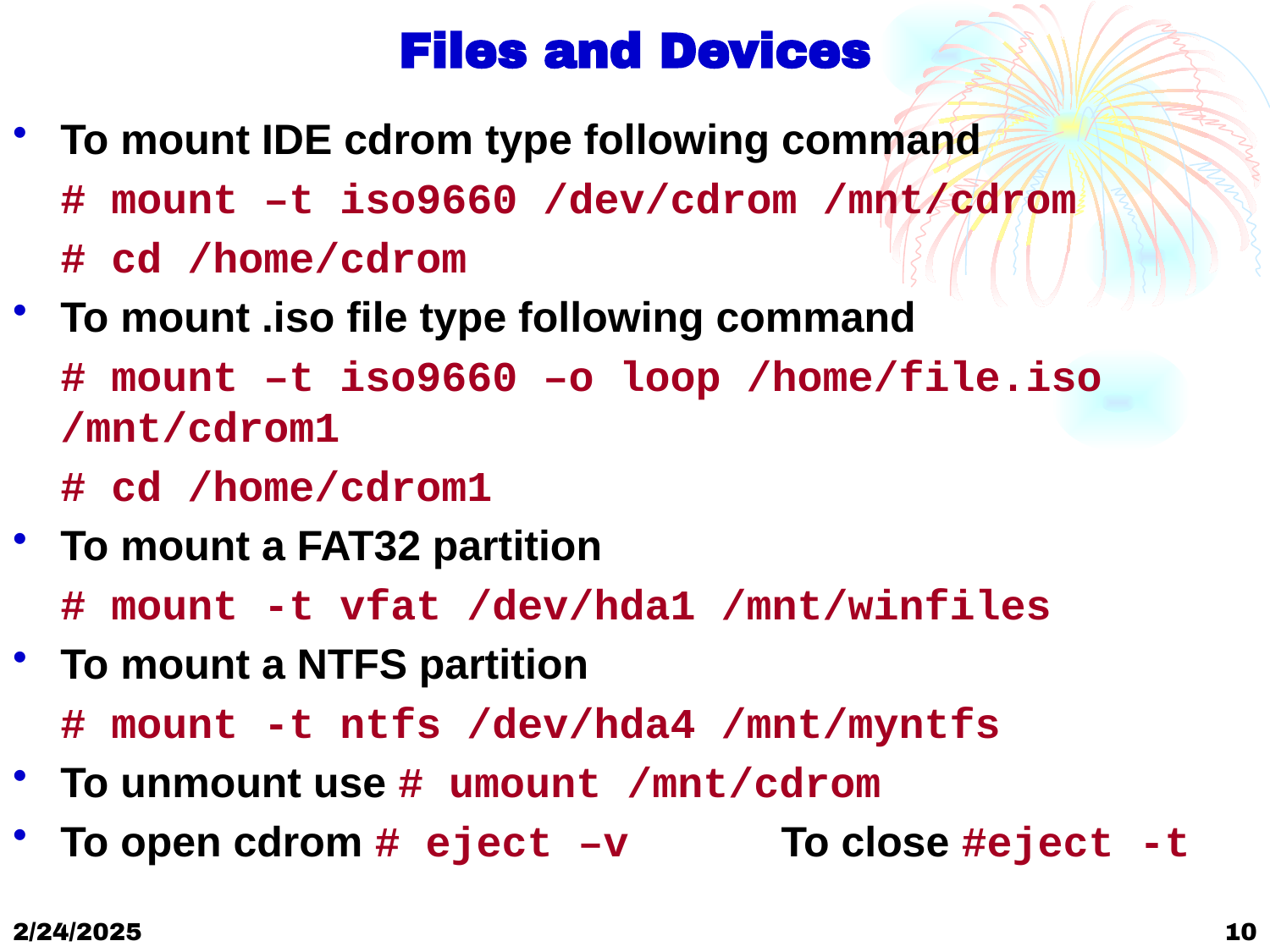

# Files and Devices
To mount IDE cdrom type following command
	# mount –t iso9660 /dev/cdrom /mnt/cdrom
	# cd /home/cdrom
To mount .iso file type following command
	# mount –t iso9660 –o loop /home/file.iso /mnt/cdrom1
	# cd /home/cdrom1
To mount a FAT32 partition
	# mount -t vfat /dev/hda1 /mnt/winfiles
To mount a NTFS partition
	# mount -t ntfs /dev/hda4 /mnt/myntfs
To unmount use # umount /mnt/cdrom
To open cdrom # eject –v      To close #eject -t
2/24/2025
10